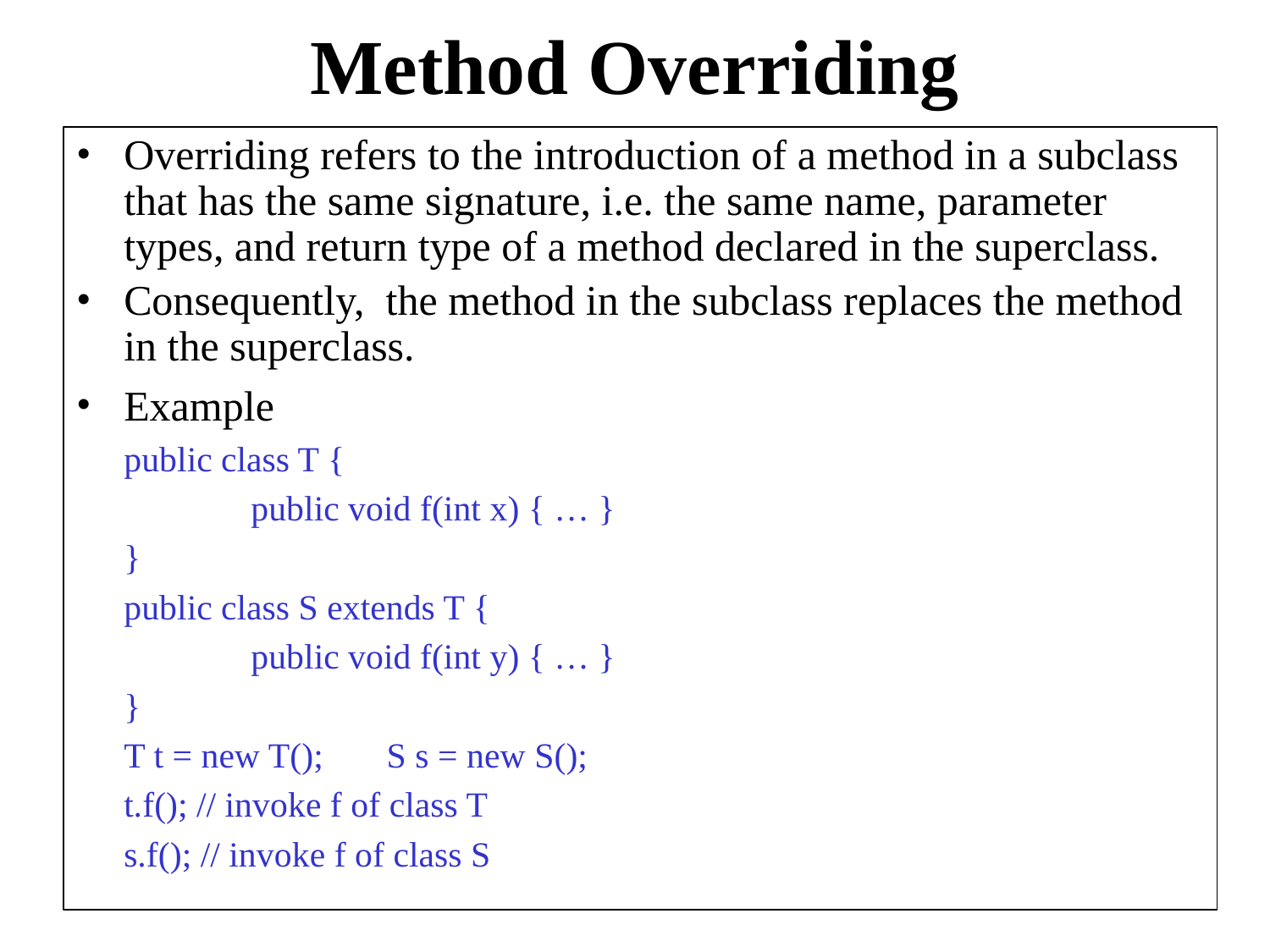

# Method Overriding
Overriding refers to the introduction of a method in a subclass that has the same signature, i.e. the same name, parameter types, and return type of a method declared in the superclass.
Consequently,  the method in the subclass replaces the method in the superclass.
Example
	public class T {
		public void f(int x) { … }
	}
	public class S extends T {
 		public void f(int y) { … }
	}
	T t = new T();	 S s = new S();
	t.f(); // invoke f of class T
	s.f(); // invoke f of class S